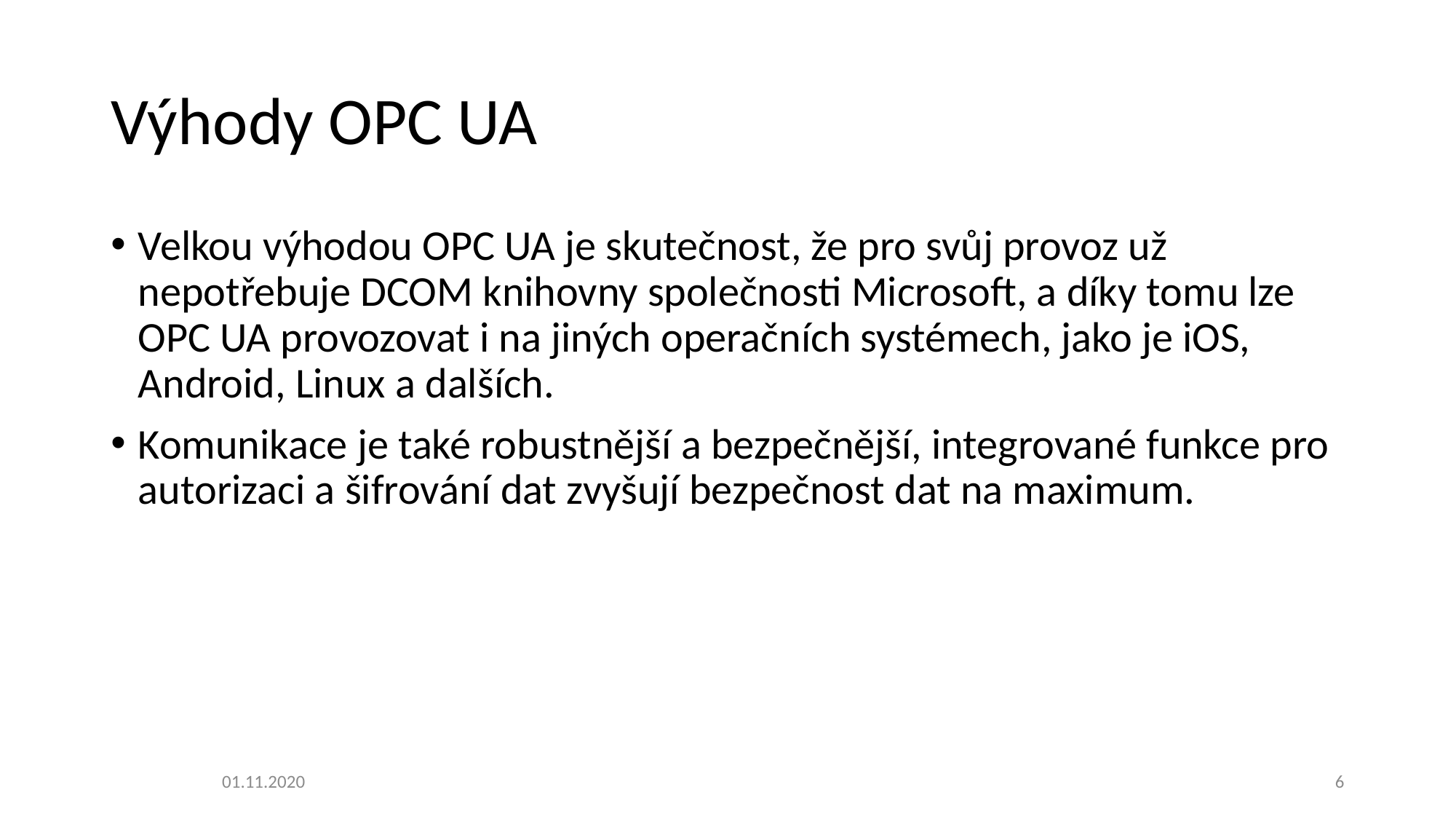

# Výhody OPC UA
Velkou výhodou OPC UA je skutečnost, že pro svůj provoz už nepotřebuje DCOM knihovny společnosti Microsoft, a díky tomu lze OPC UA provozovat i na jiných operačních systémech, jako je iOS, Android, Linux a dalších.
Komunikace je také robustnější a bezpečnější, integrované funkce pro autorizaci a šifrování dat zvyšují bezpečnost dat na maximum.
01.11.2020
6